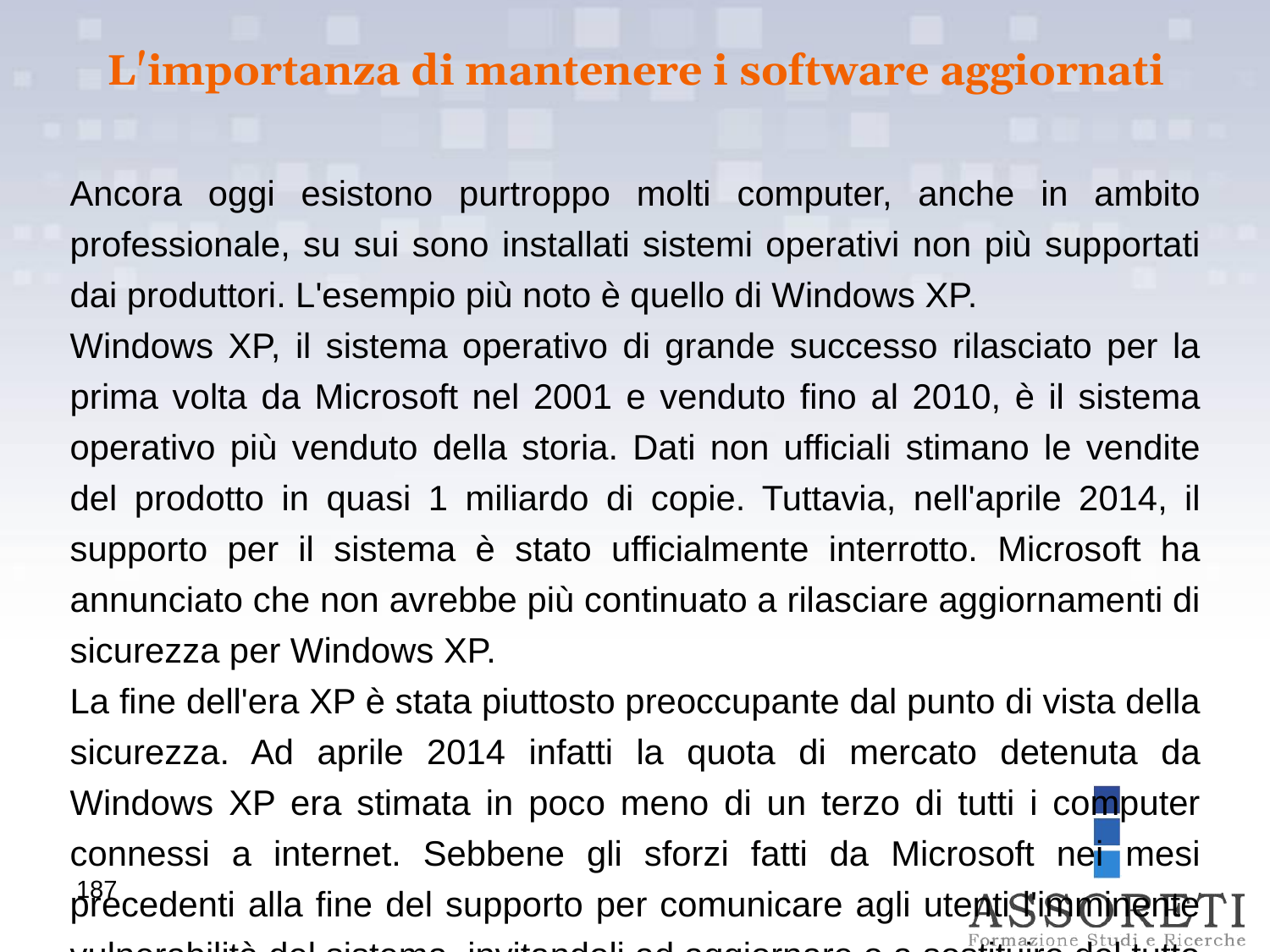

L'importanza di mantenere i software aggiornati
Ancora oggi esistono purtroppo molti computer, anche in ambito professionale, su sui sono installati sistemi operativi non più supportati dai produttori. L'esempio più noto è quello di Windows XP.
Windows XP, il sistema operativo di grande successo rilasciato per la prima volta da Microsoft nel 2001 e venduto fino al 2010, è il sistema operativo più venduto della storia. Dati non ufficiali stimano le vendite del prodotto in quasi 1 miliardo di copie. Tuttavia, nell'aprile 2014, il supporto per il sistema è stato ufficialmente interrotto. Microsoft ha annunciato che non avrebbe più continuato a rilasciare aggiornamenti di sicurezza per Windows XP.
La fine dell'era XP è stata piuttosto preoccupante dal punto di vista della sicurezza. Ad aprile 2014 infatti la quota di mercato detenuta da Windows XP era stimata in poco meno di un terzo di tutti i computer connessi a internet. Sebbene gli sforzi fatti da Microsoft nei mesi precedenti alla fine del supporto per comunicare agli utenti l'imminente vulnerabilità del sistema, invitandoli ad aggiornare o a sostituire del tutto i loro vecchi computer, anche con iniziative promozionali economicamente convenienti per gli utenti, non tutti, anzi pochi, decisero allora di aggiornare i loro dispositivi.
187